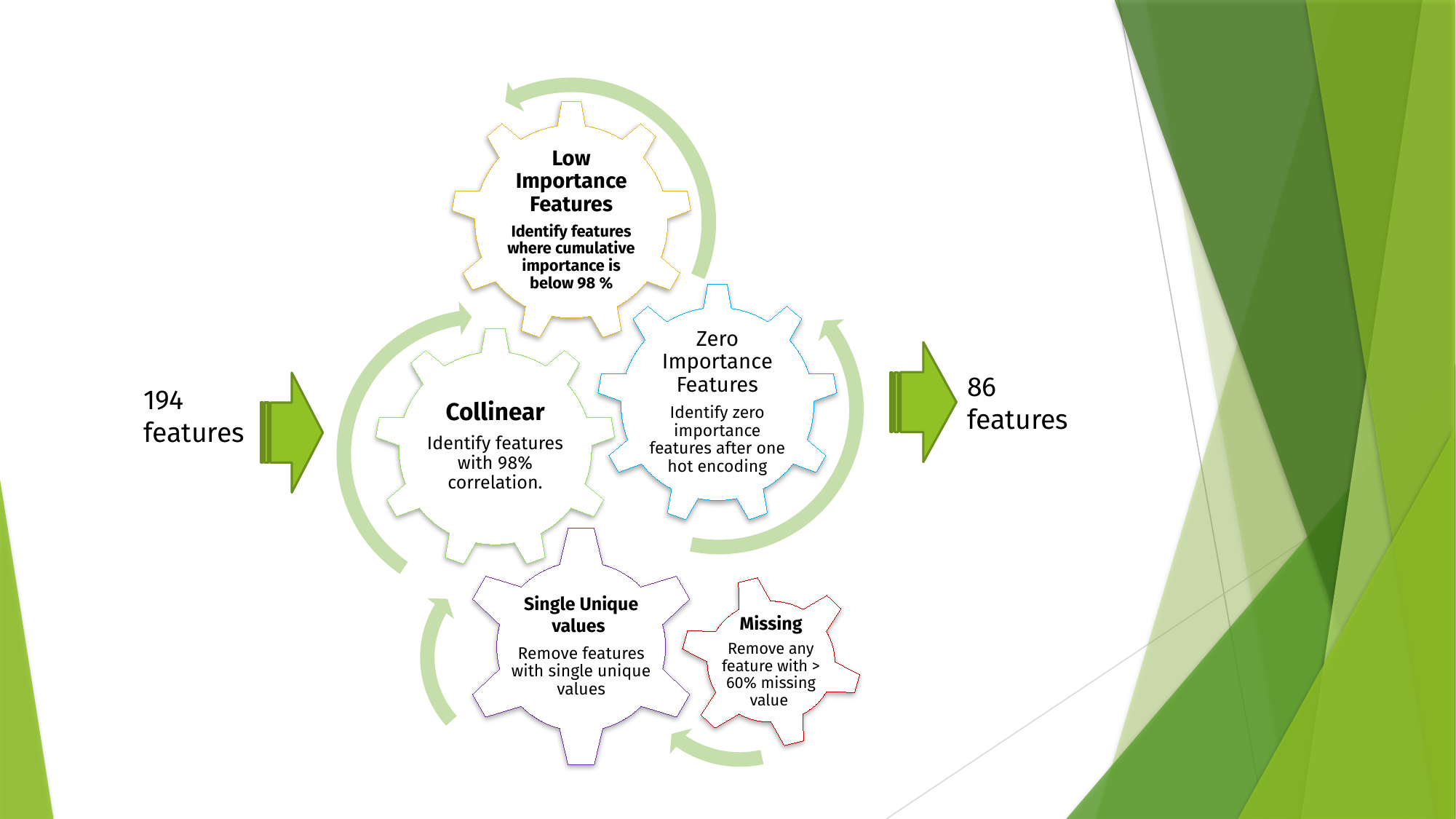

Low Importance Features
Identify features where cumulative importance is below 98 %

Zero Importance Features
Identify zero importance features after one hot encoding

Collinear
Identify features with 98% correlation.

86
features

194 features
Single Unique values
Remove features with single unique values

Missing
Remove any feature with > 60% missing value